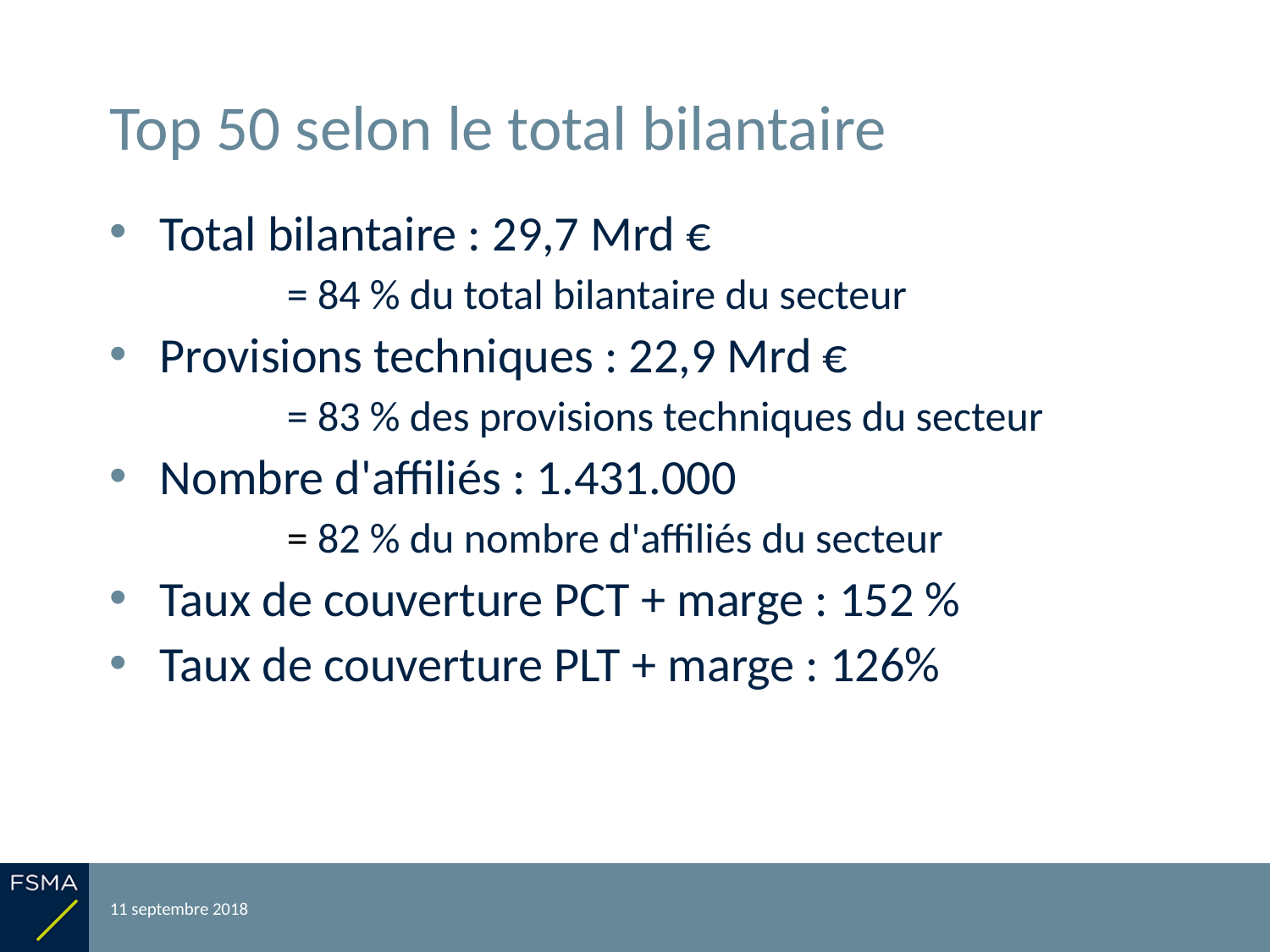

# Top 50 selon le total bilantaire
Total bilantaire : 29,7 Mrd €
	= 84 % du total bilantaire du secteur
Provisions techniques : 22,9 Mrd €
	= 83 % des provisions techniques du secteur
Nombre d'affiliés : 1.431.000
 	= 82 % du nombre d'affiliés du secteur
Taux de couverture PCT + marge : 152 %
Taux de couverture PLT + marge : 126%
11 septembre 2018
Reporting relatif à l'exercice 2017
10